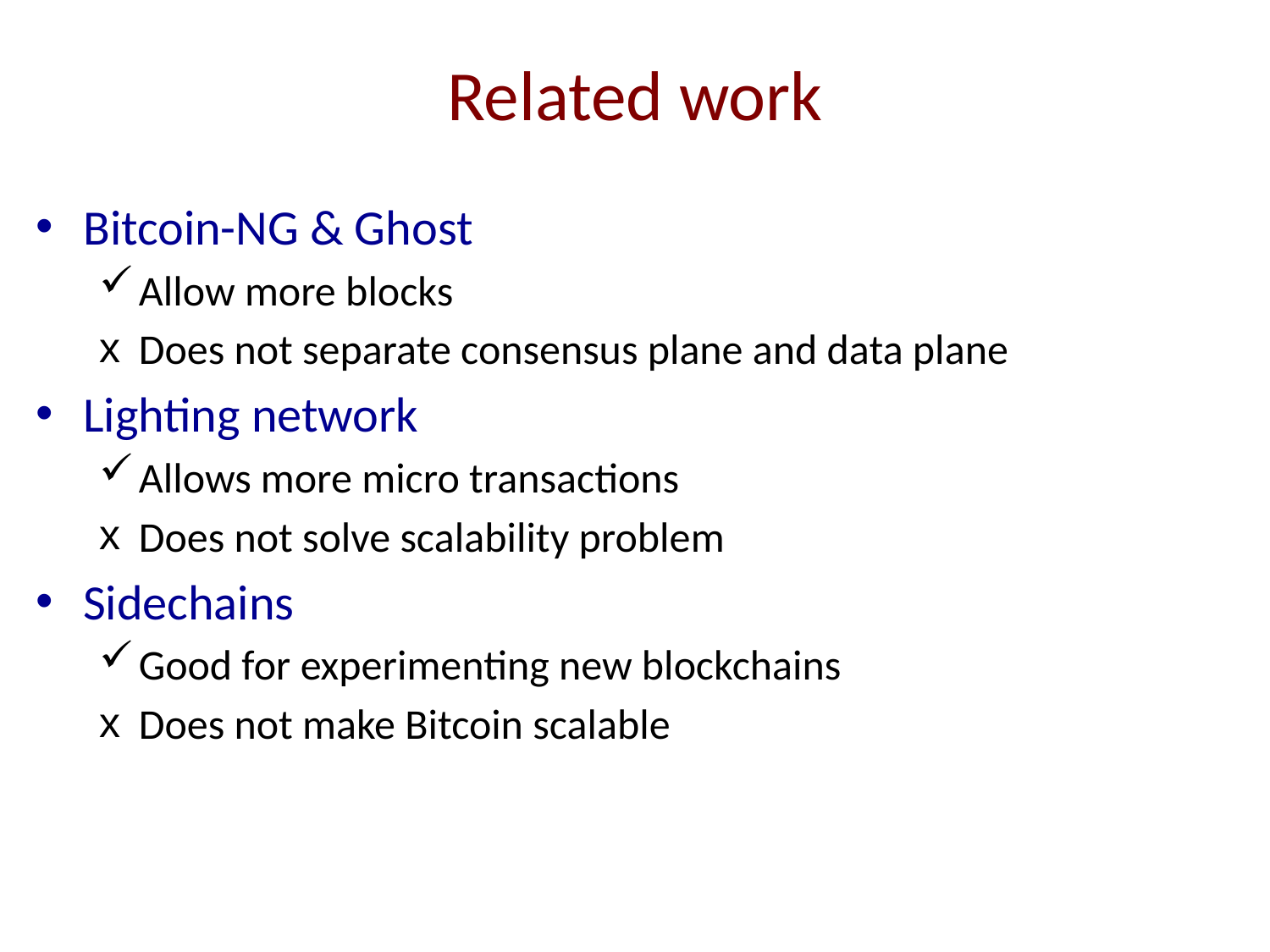

# Related work
Bitcoin-NG & Ghost
Allow more blocks
Does not separate consensus plane and data plane
Lighting network
Allows more micro transactions
Does not solve scalability problem
Sidechains
Good for experimenting new blockchains
Does not make Bitcoin scalable